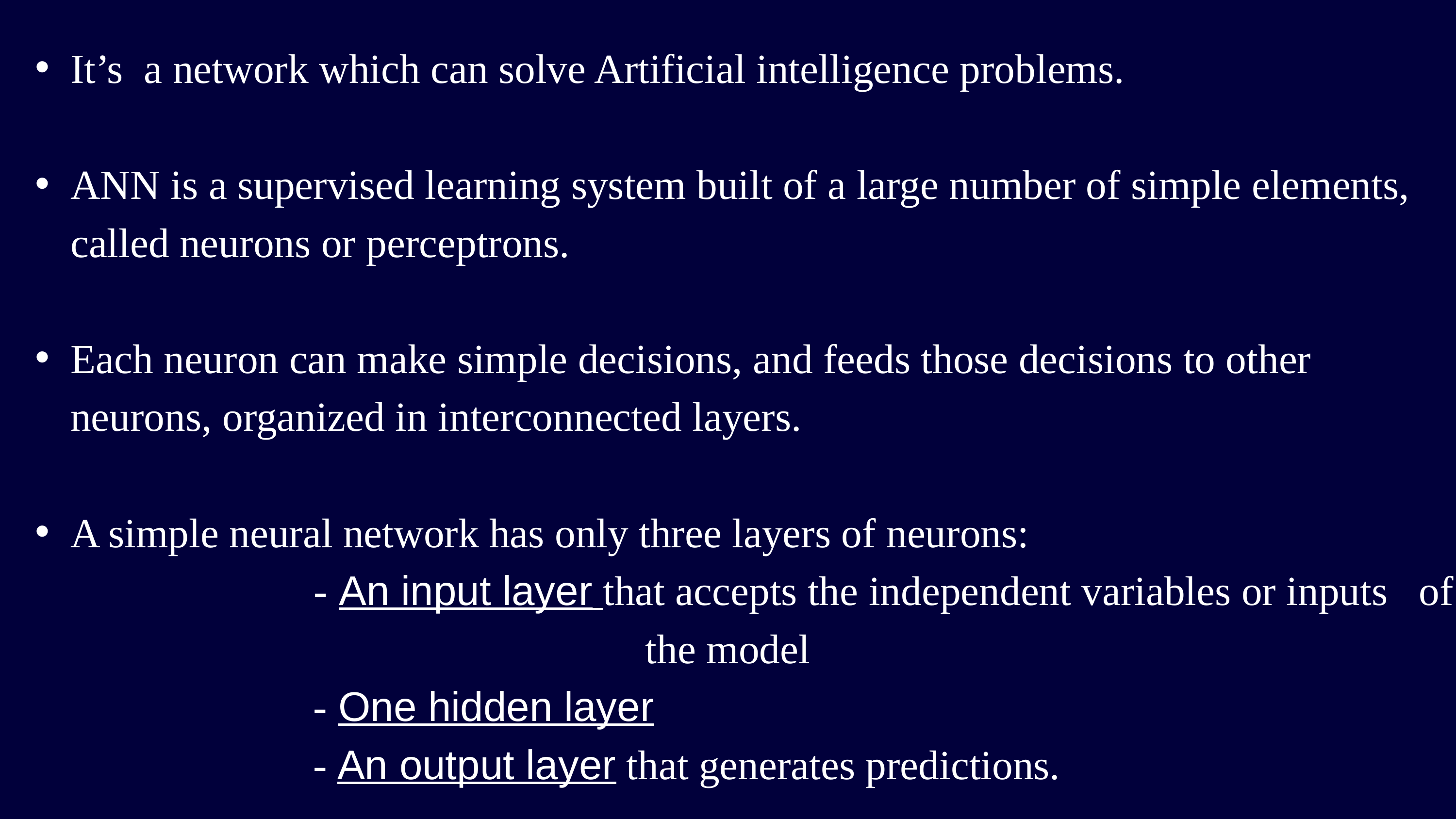

It’s  a network which can solve Artificial intelligence problems.

ANN is a supervised learning system built of a large number of simple elements, called neurons or perceptrons.

Each neuron can make simple decisions, and feeds those decisions to other neurons, organized in interconnected layers.

A simple neural network has only three layers of neurons:
                              - An input layer that accepts the independent variables or inputs   of the model
                              - One hidden layer
                              - An output layer that generates predictions.